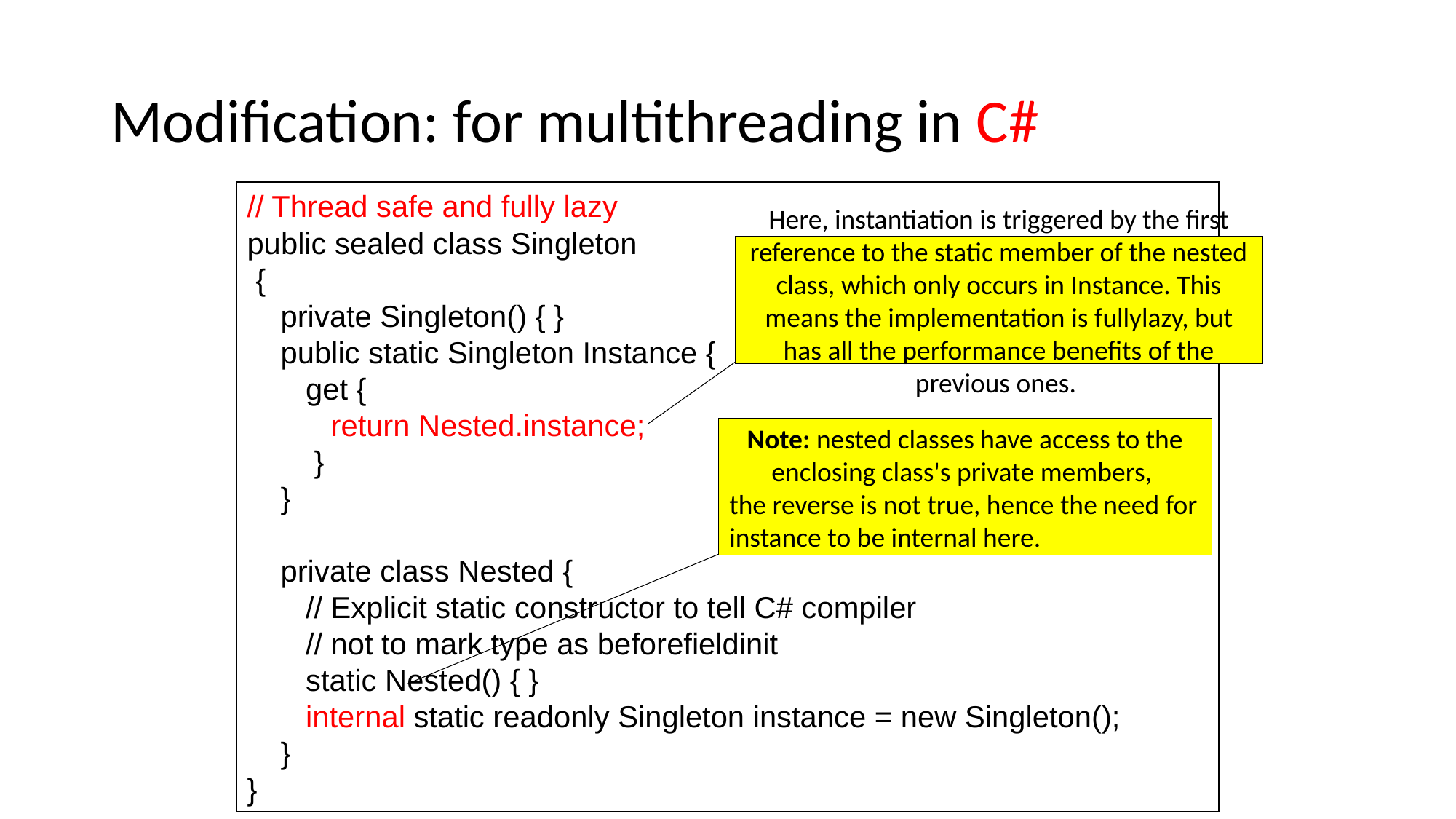

# Modification: for multithreading in C#
// Thread safe and fully lazy
public sealed class Singleton
 {
    private Singleton() { }
    public static Singleton Instance {
       get {
          return Nested.instance;
        }
    }

    private class Nested {
       // Explicit static constructor to tell C# compiler
       // not to mark type as beforefieldinit
       static Nested() { }
       internal static readonly Singleton instance = new Singleton();
    }
}
Here, instantiation is triggered by the first reference to the static member of the nested class, which only occurs in Instance. This means the implementation is fullylazy, but has all the performance benefits of the previous ones.
Note: nested classes have access to the enclosing class's private members,
the reverse is not true, hence the need for instance to be internal here.